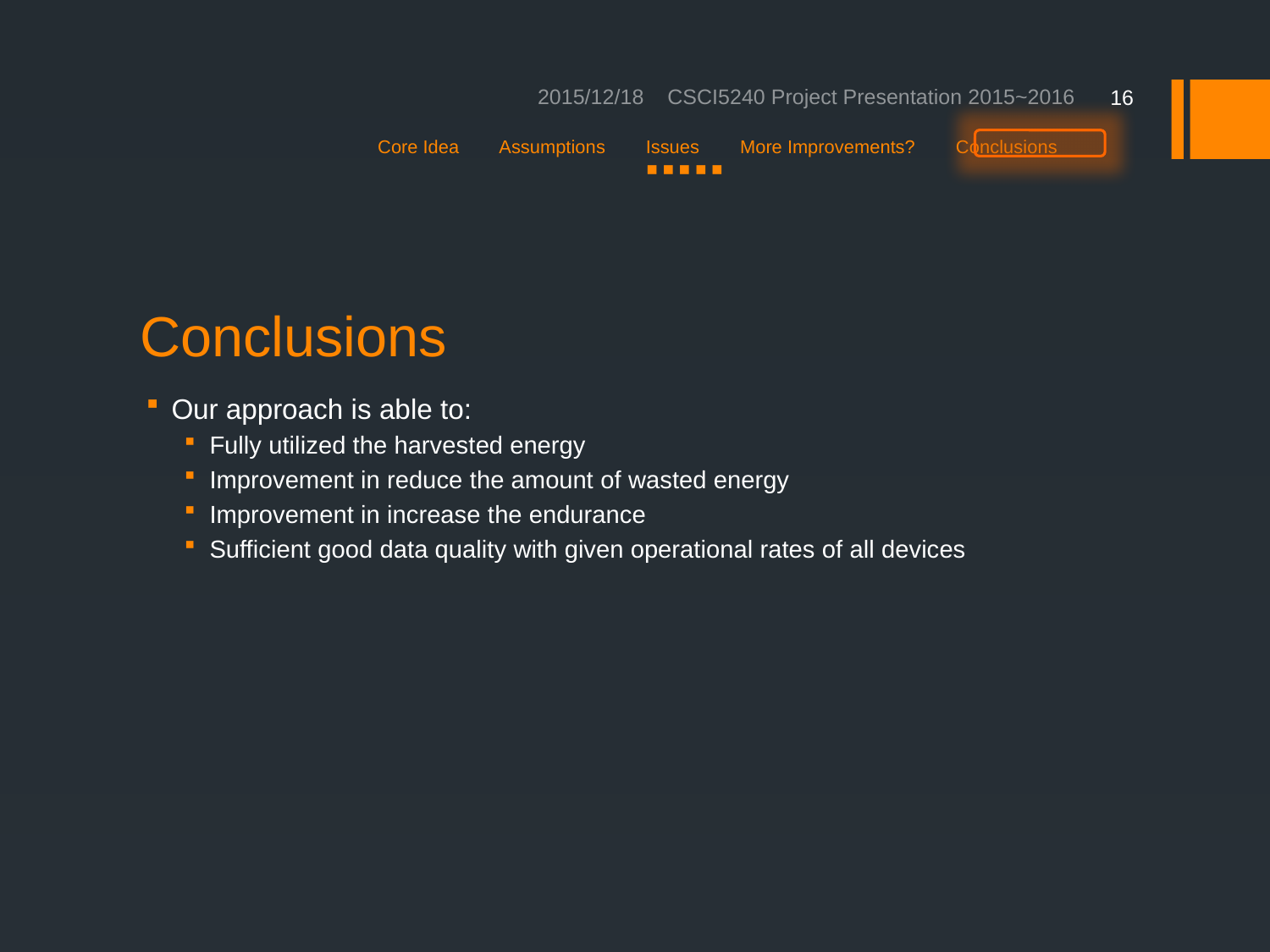

2015/12/18    CSCI5240 Project Presentation 2015~2016
16
Core Idea        Assumptions        Issues        More Improvements?        Conclusions
                                                     ■ ■ ■ ■ ■

# Conclusions
Our approach is able to:
Fully utilized the harvested energy
Improvement in reduce the amount of wasted energy
Improvement in increase the endurance
Sufficient good data quality with given operational rates of all devices